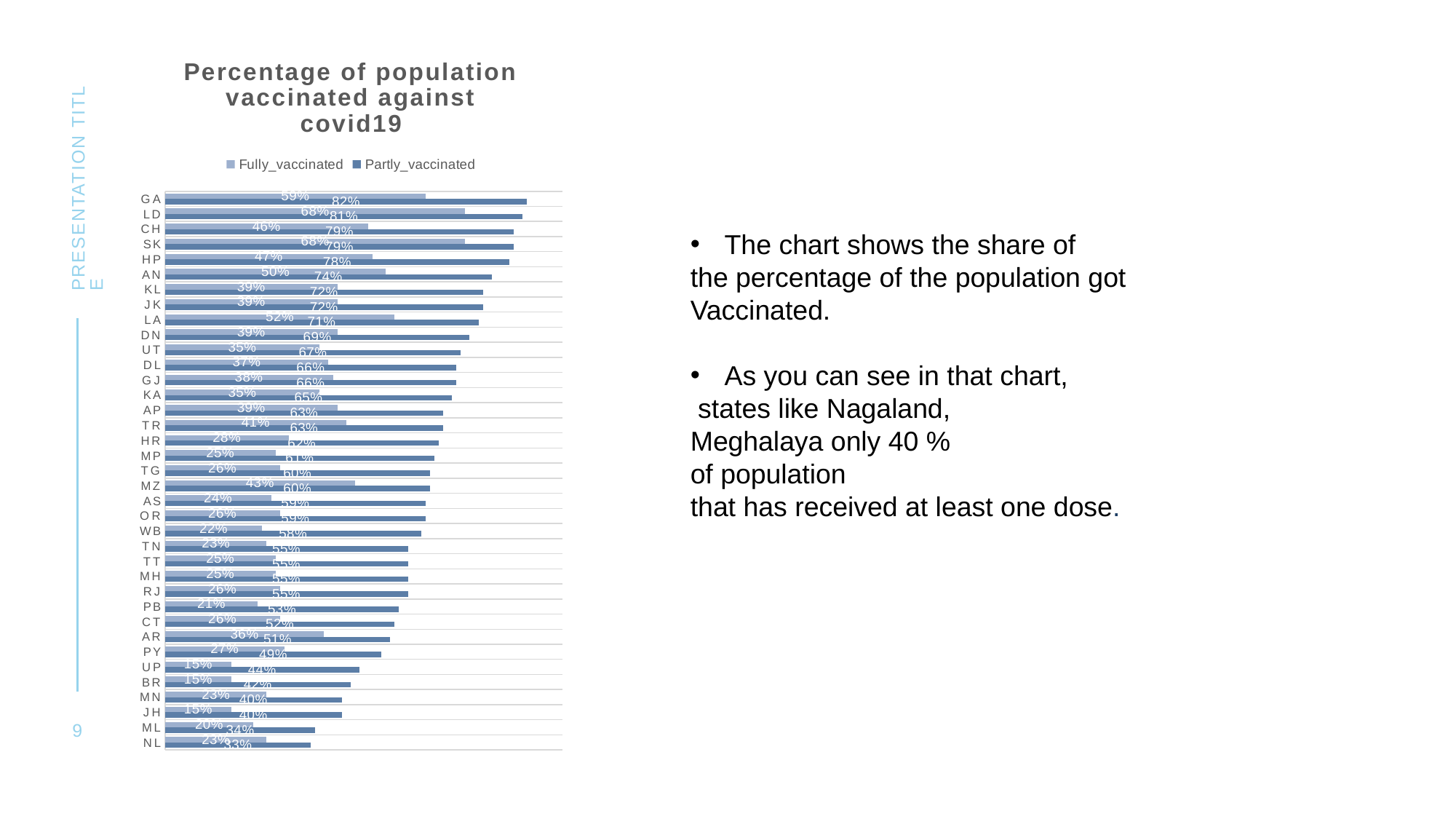

### Chart: Percentage of population vaccinated against covid19

| Category | Partly_vaccinated | Fully_vaccinated |
|---|---|---|
| NL | 0.33 | 0.23 |
| ML | 0.34 | 0.2 |
| JH | 0.4 | 0.15 |
| MN | 0.4 | 0.23 |
| BR | 0.42 | 0.15 |
| UP | 0.44 | 0.15 |
| PY | 0.49 | 0.27 |
| AR | 0.51 | 0.36 |
| CT | 0.52 | 0.26 |
| PB | 0.53 | 0.21 |
| RJ | 0.55 | 0.26 |
| MH | 0.55 | 0.25 |
| TT | 0.55 | 0.25 |
| TN | 0.55 | 0.23 |
| WB | 0.58 | 0.22 |
| OR | 0.59 | 0.26 |
| AS | 0.59 | 0.24 |
| MZ | 0.6 | 0.43 |
| TG | 0.6 | 0.26 |
| MP | 0.61 | 0.25 |
| HR | 0.62 | 0.28 |
| TR | 0.63 | 0.41 |
| AP | 0.63 | 0.39 |
| KA | 0.65 | 0.35 |
| GJ | 0.66 | 0.38 |
| DL | 0.66 | 0.37 |
| UT | 0.67 | 0.35 |
| DN | 0.69 | 0.39 |
| LA | 0.71 | 0.52 |
| JK | 0.72 | 0.39 |
| KL | 0.72 | 0.39 |
| AN | 0.74 | 0.5 |
| HP | 0.78 | 0.47 |
| SK | 0.79 | 0.68 |
| CH | 0.79 | 0.46 |
| LD | 0.81 | 0.68 |
| GA | 0.82 | 0.59 |
presentation title
The chart shows the share of
the percentage of the population got
Vaccinated.

As you can see in that chart,
 states like Nagaland,
Meghalaya only 40 %
of population
that has received at least one dose.

9